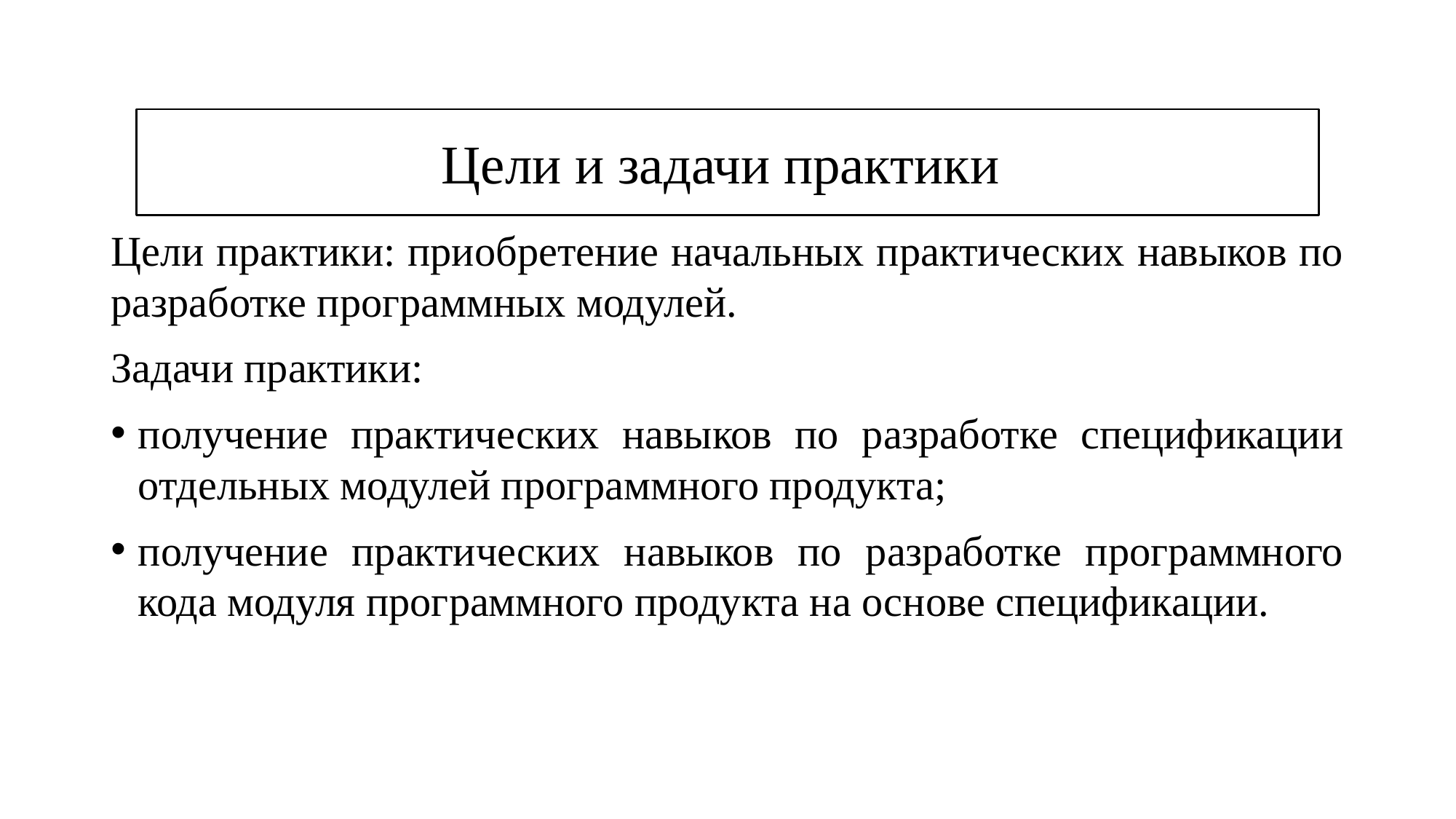

#
Цели и задачи практики
Цели практики: приобретение начальных практических навыков по разработке программных модулей.
Задачи практики:
получение практических навыков по разработке спецификации отдельных модулей программного продукта;
получение практических навыков по разработке программного кода модуля программного продукта на основе спецификации.